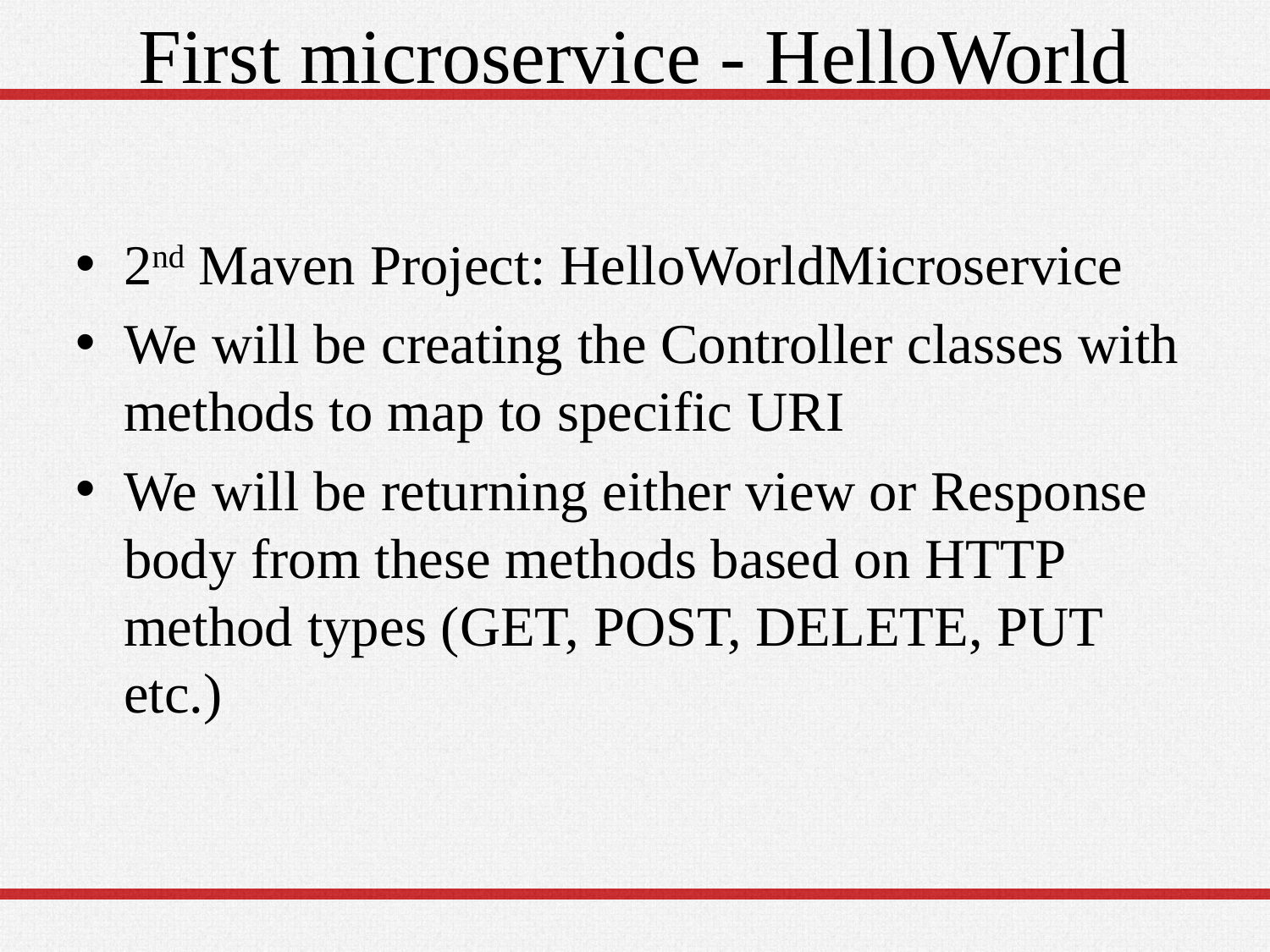

# First microservice - HelloWorld
2nd Maven Project: HelloWorldMicroservice
We will be creating the Controller classes with methods to map to specific URI
We will be returning either view or Response body from these methods based on HTTP method types (GET, POST, DELETE, PUT etc.)
22